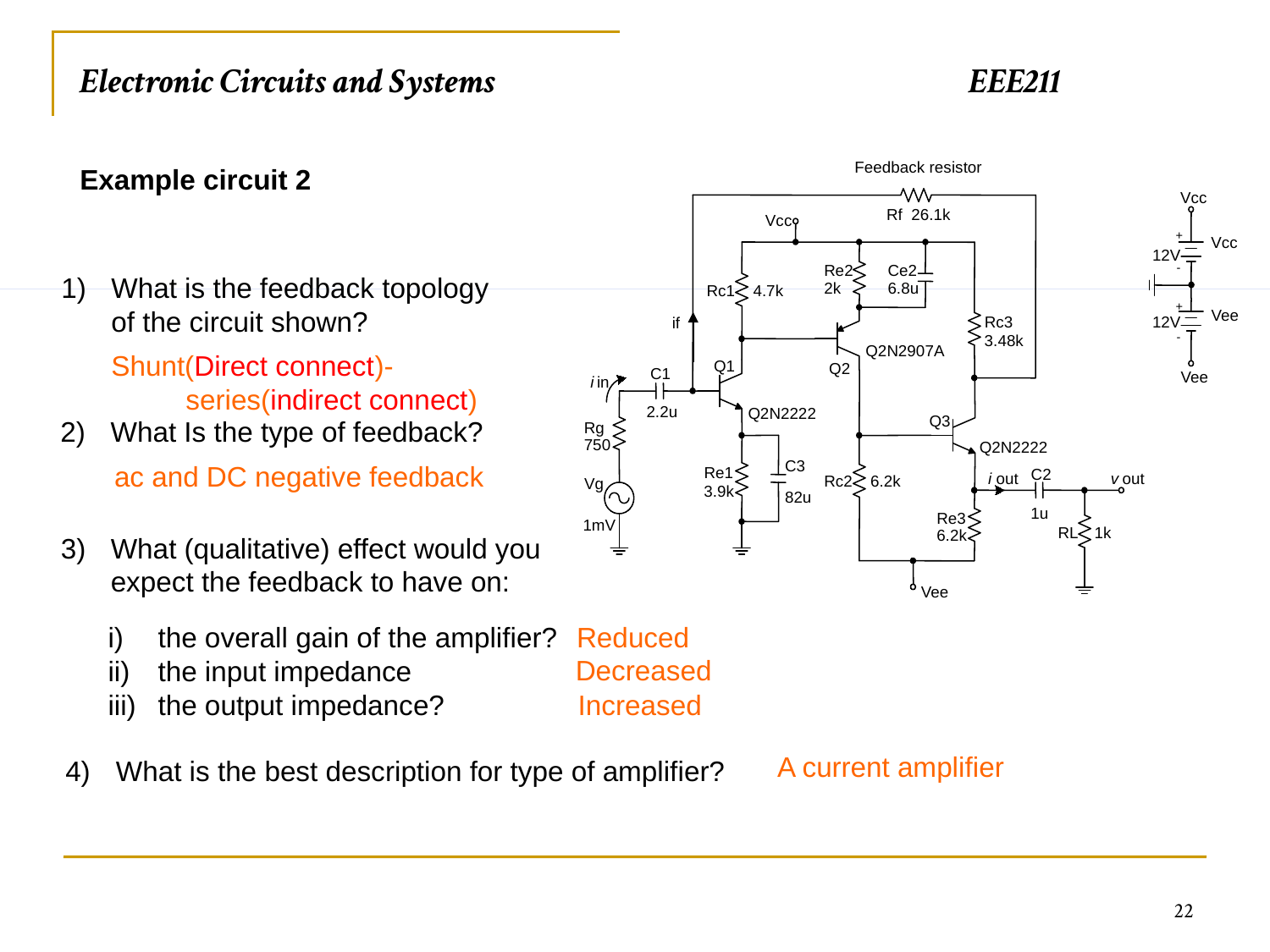

# Electronic Circuits and Systems			   	EEE211
Example circuit 2
Feedback resistor
Vcc

Rf  26.1k

Vcc

+
Vcc

12V

-
Re2
Ce2

2k
6.8u
Rc1
4.7k

+

Vee

Rc3
12V

if

-
3.48k

Q2N2907A

Q1
Q2

C1
Vee

i
 in

2.2u
Q2N2222

Q3

Rg

750

Q2N2222

C3
Re1

C2

i
 out
v
 out
Rc2
6.2k
Vg

3.9k

82u

1u
Re3

1mV

RL
1k
6.2k

Vee

1)  	What is the feedback topology of the circuit shown?

Shunt(Direct connect)-series(indirect connect)
2)	What Is the type of feedback?
ac and DC negative feedback
3)	What (qualitative) effect would you expect the feedback to have on:
the overall gain of the amplifier?
the input impedance
the output impedance?
Reduced
Decreased
Increased
A current amplifier
4)	What is the best description for type of amplifier?
22